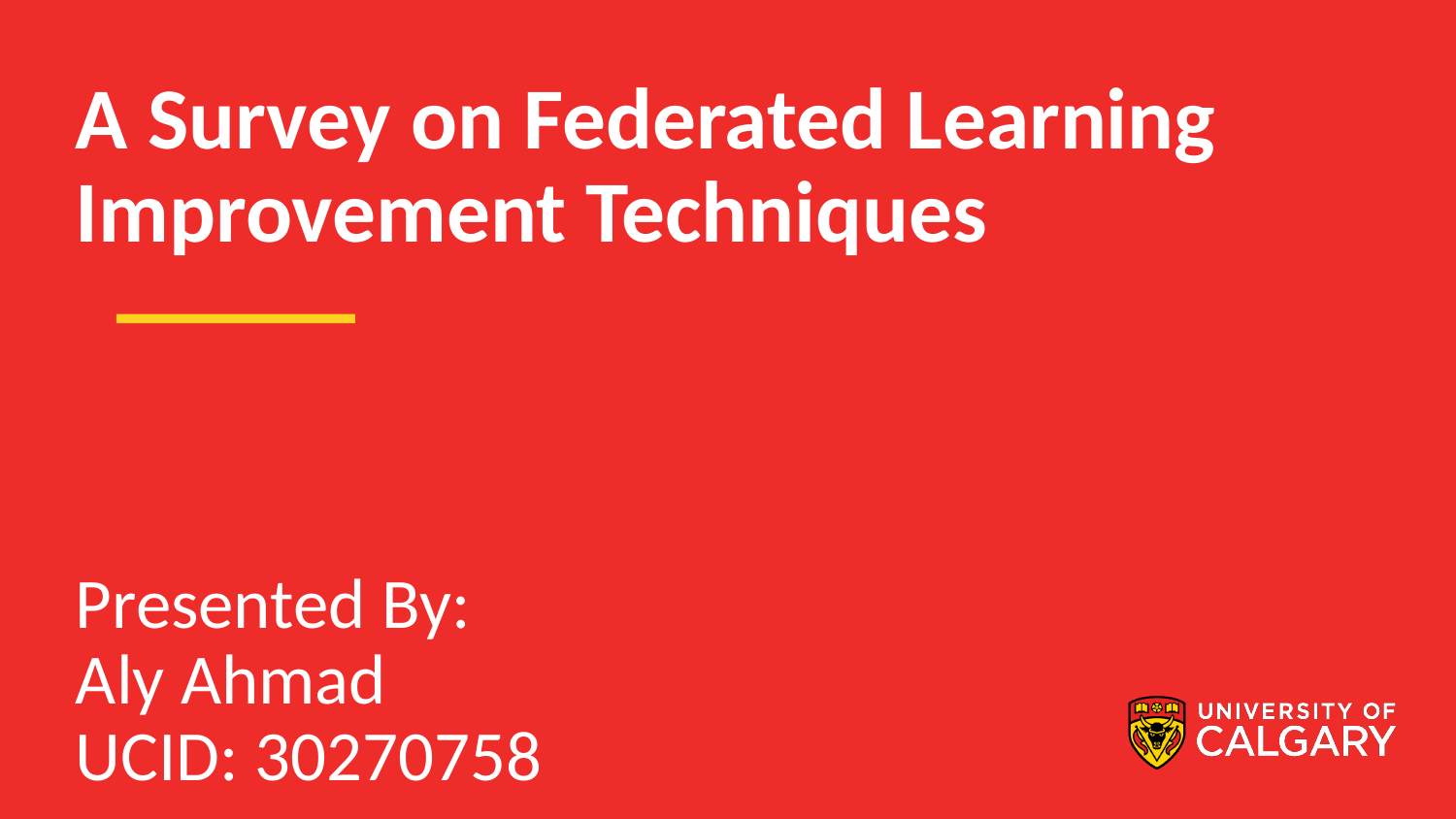

# A Survey on Federated Learning Improvement Techniques

Presented By:
Aly Ahmad
UCID: 30270758